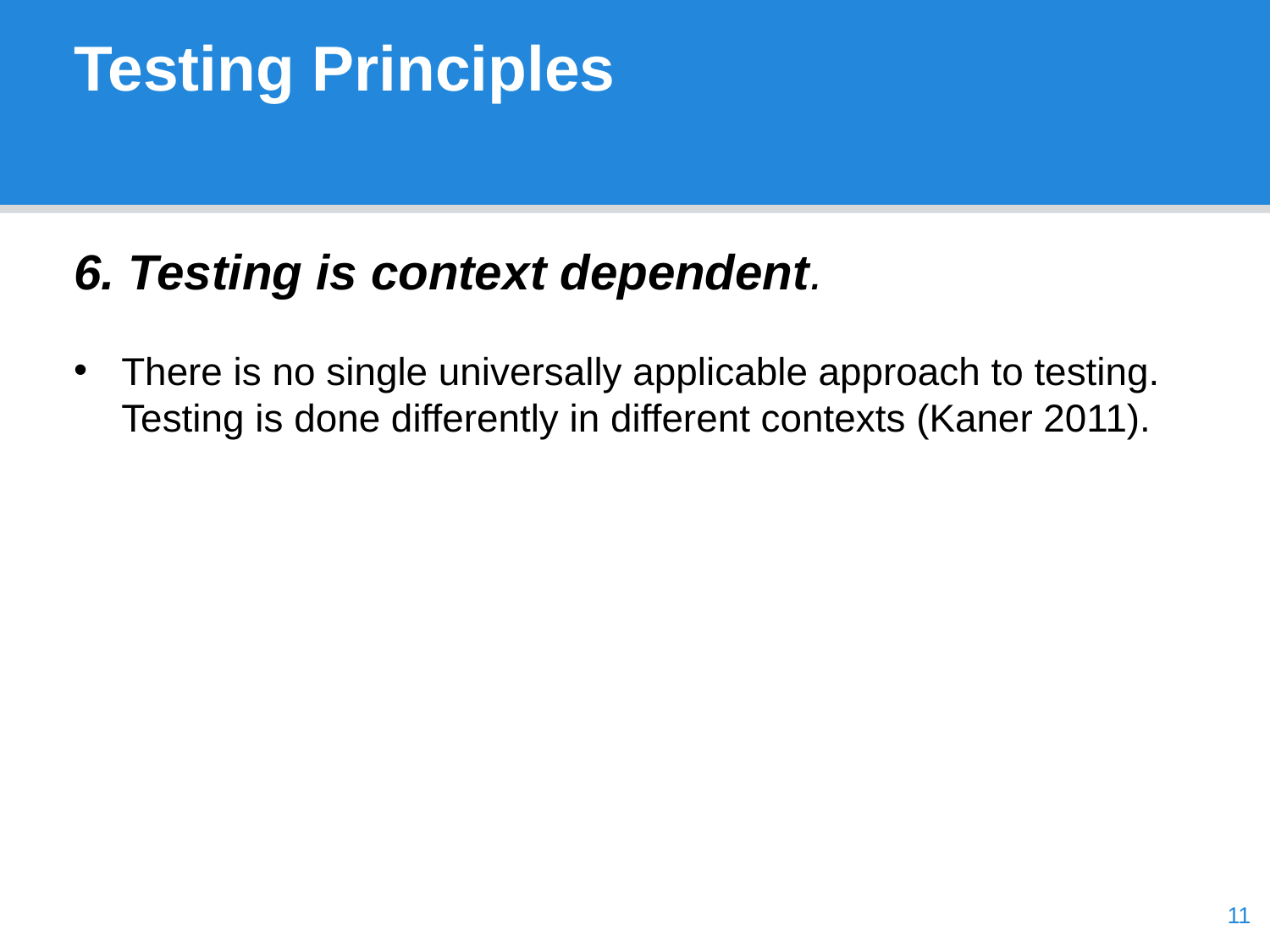

# Testing Principles
6. Testing is context dependent.

There is no single universally applicable approach to testing. Testing is done differently in different contexts (Kaner 2011).
11